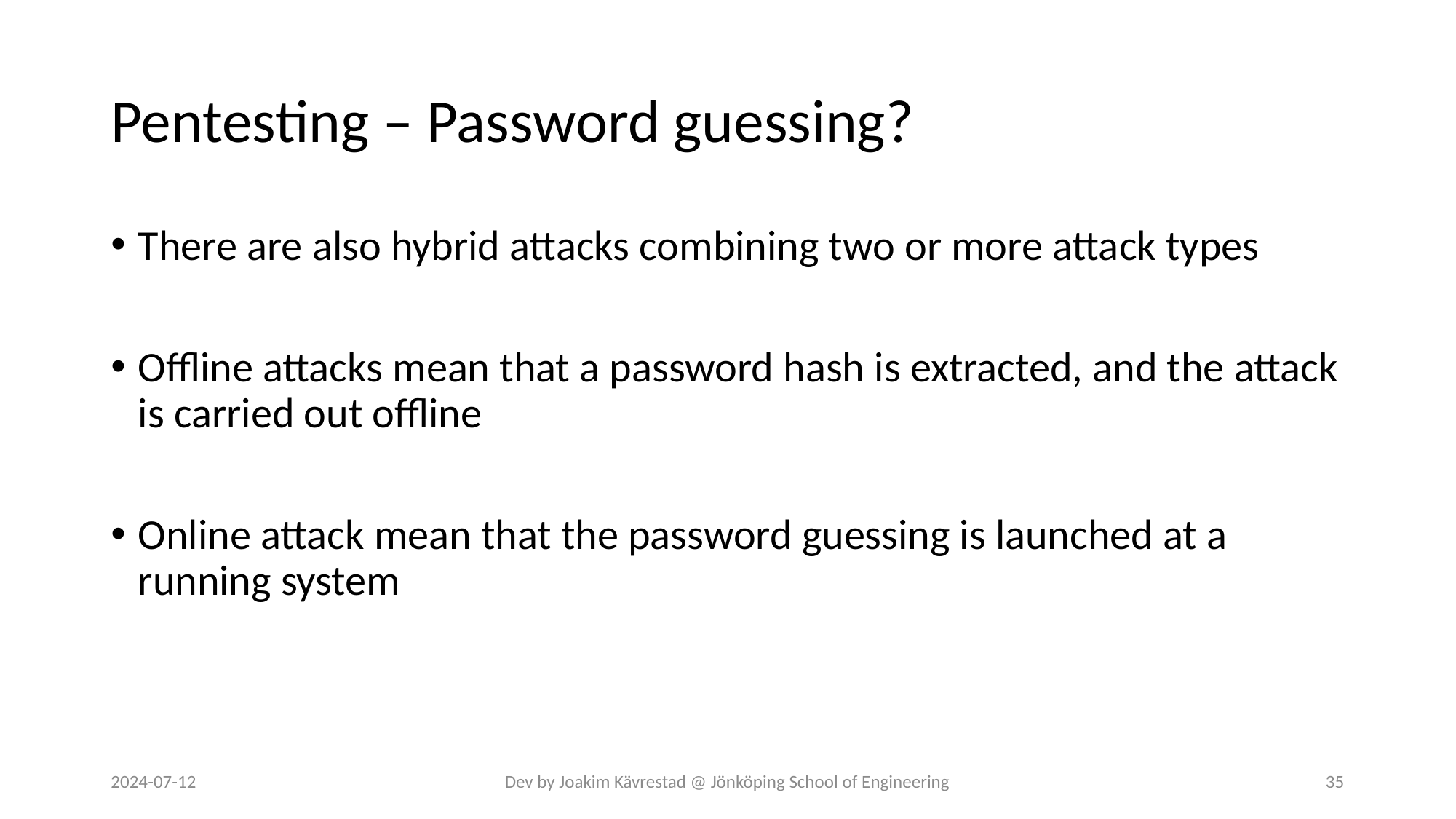

# Pentesting – Password guessing?
There are also hybrid attacks combining two or more attack types

Offline attacks mean that a password hash is extracted, and the attack is carried out offline

Online attack mean that the password guessing is launched at a running system
2024-07-12
Dev by Joakim Kävrestad @ Jönköping School of Engineering
35